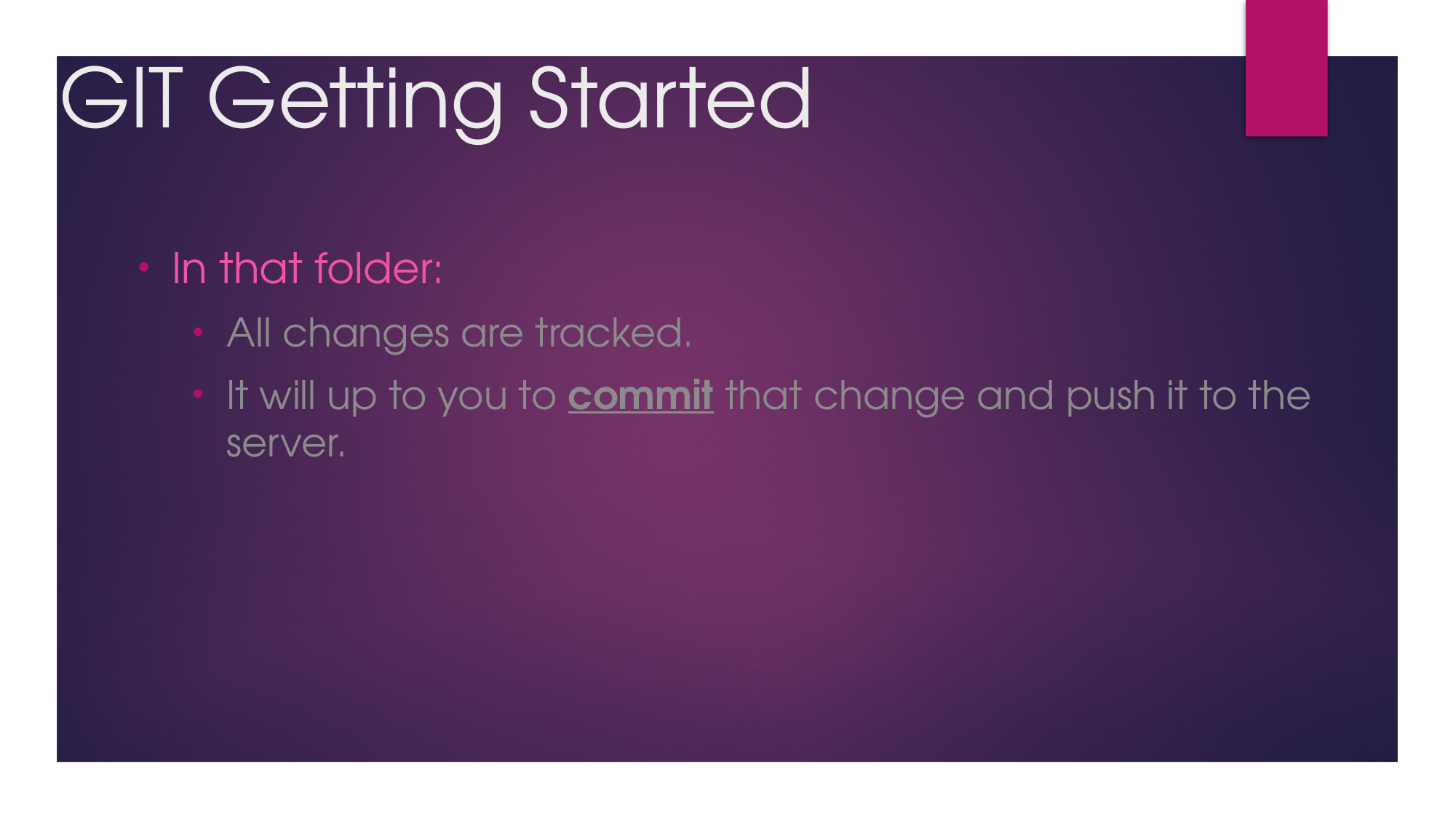

# GIT Getting Started
In that folder:
All changes are tracked.
It will up to you to commit that change and push it to the server.